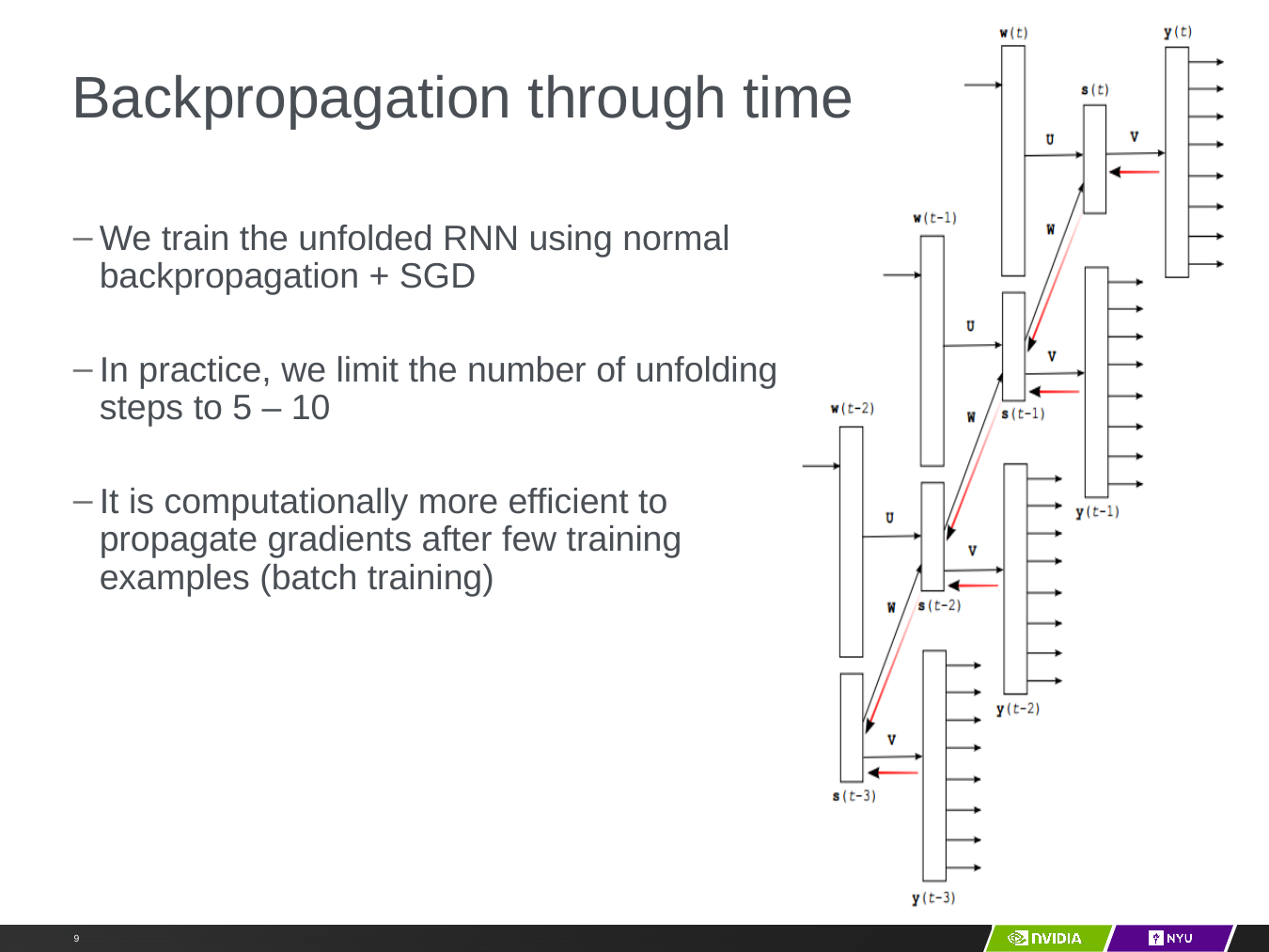

# Backpropagation through time
We train the unfolded RNN using normal backpropagation + SGD

In practice, we limit the number of unfolding steps to 5 – 10

It is computationally more efficient to  propagate gradients after few training  examples (batch training)